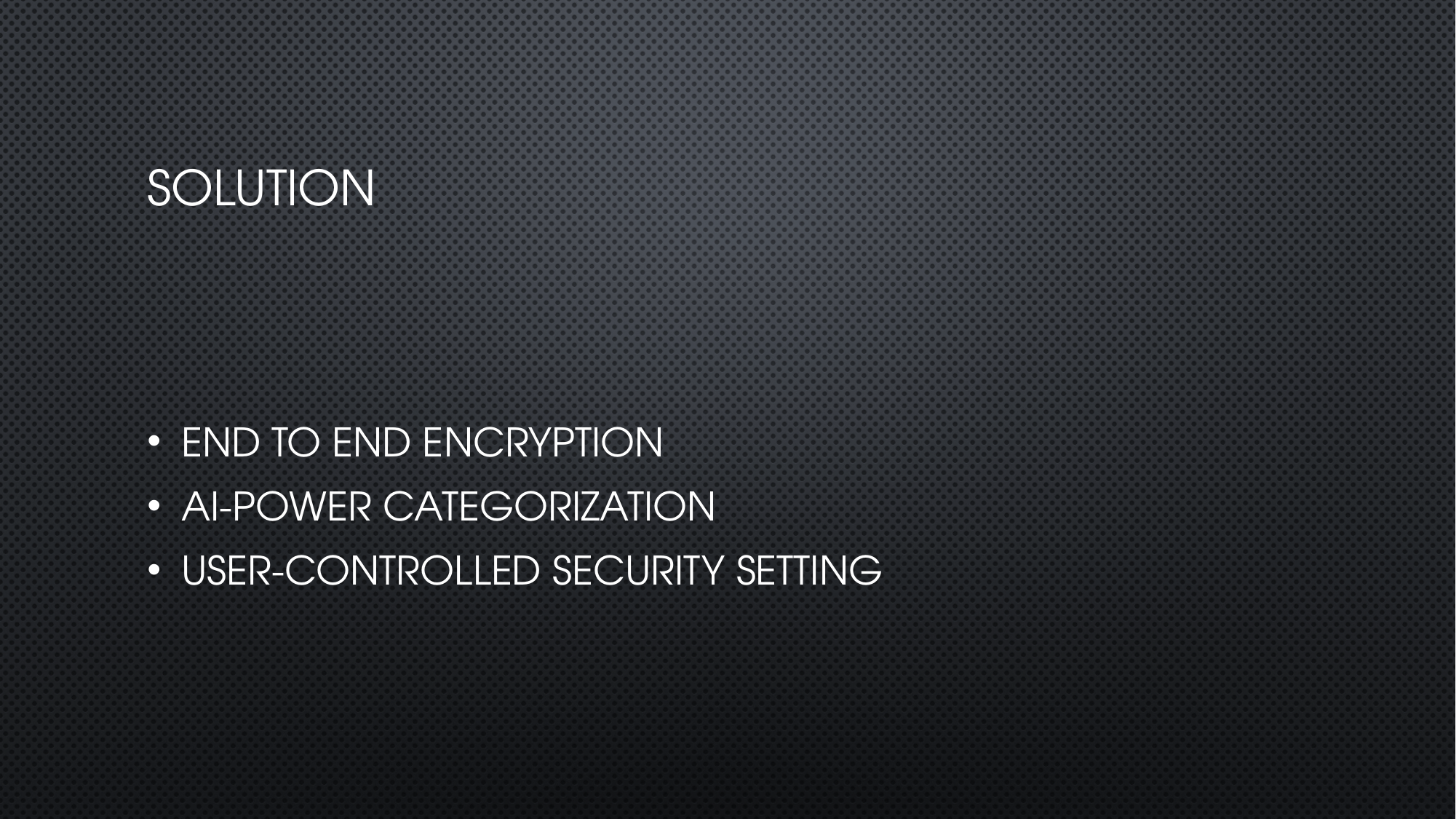

# Solution
End to End Encryption
AI-Power Categorization
User-Controlled Security Setting